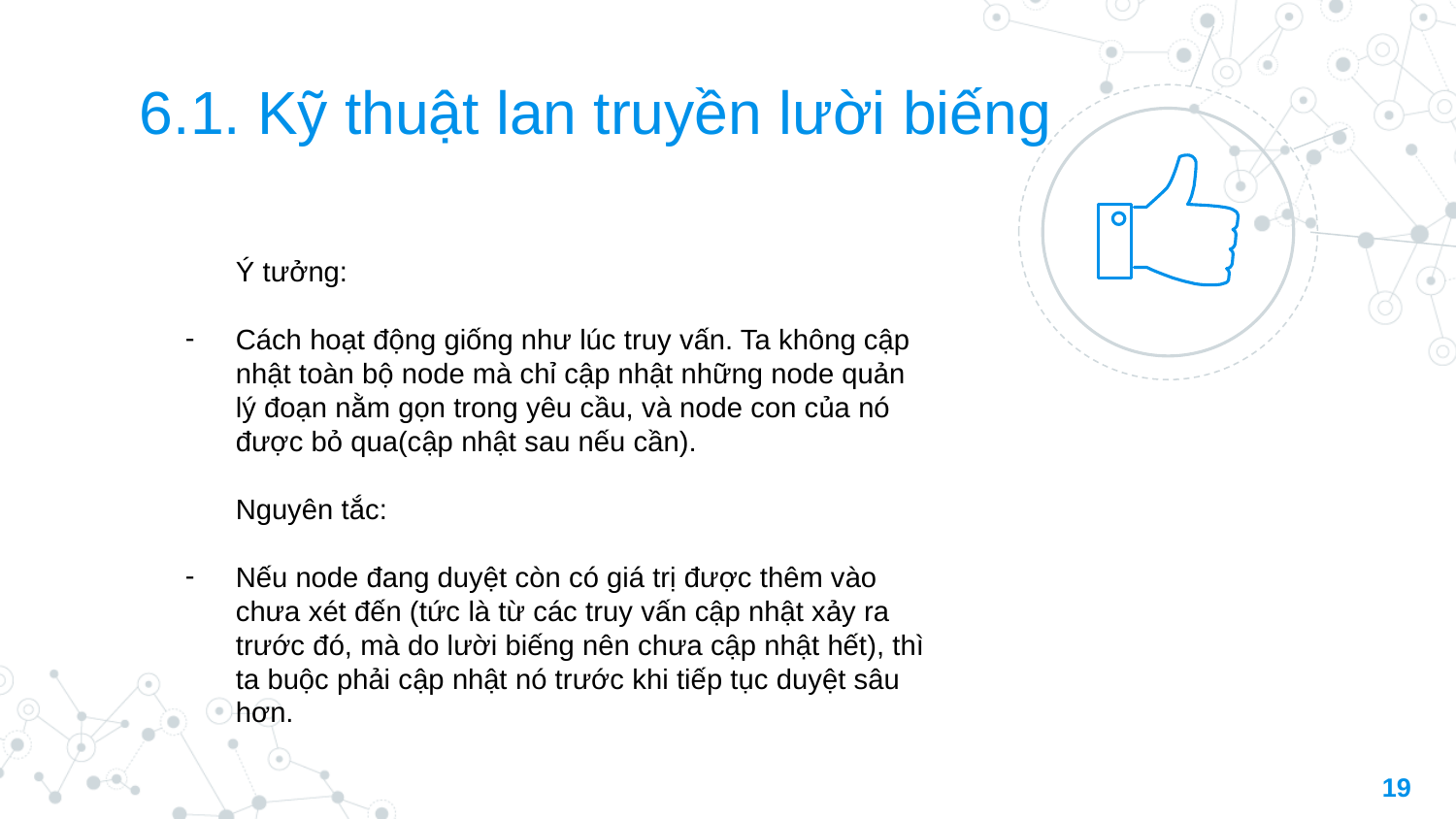

6.1. Kỹ thuật lan truyền lười biếng

Ý tưởng:

Cách hoạt động giống như lúc truy vấn. Ta không cập nhật toàn bộ node mà chỉ cập nhật những node quản lý đoạn nằm gọn trong yêu cầu, và node con của nó được bỏ qua(cập nhật sau nếu cần).

Nguyên tắc:

Nếu node đang duyệt còn có giá trị được thêm vào chưa xét đến (tức là từ các truy vấn cập nhật xảy ra trước đó, mà do lười biếng nên chưa cập nhật hết), thì ta buộc phải cập nhật nó trước khi tiếp tục duyệt sâu hơn.

19